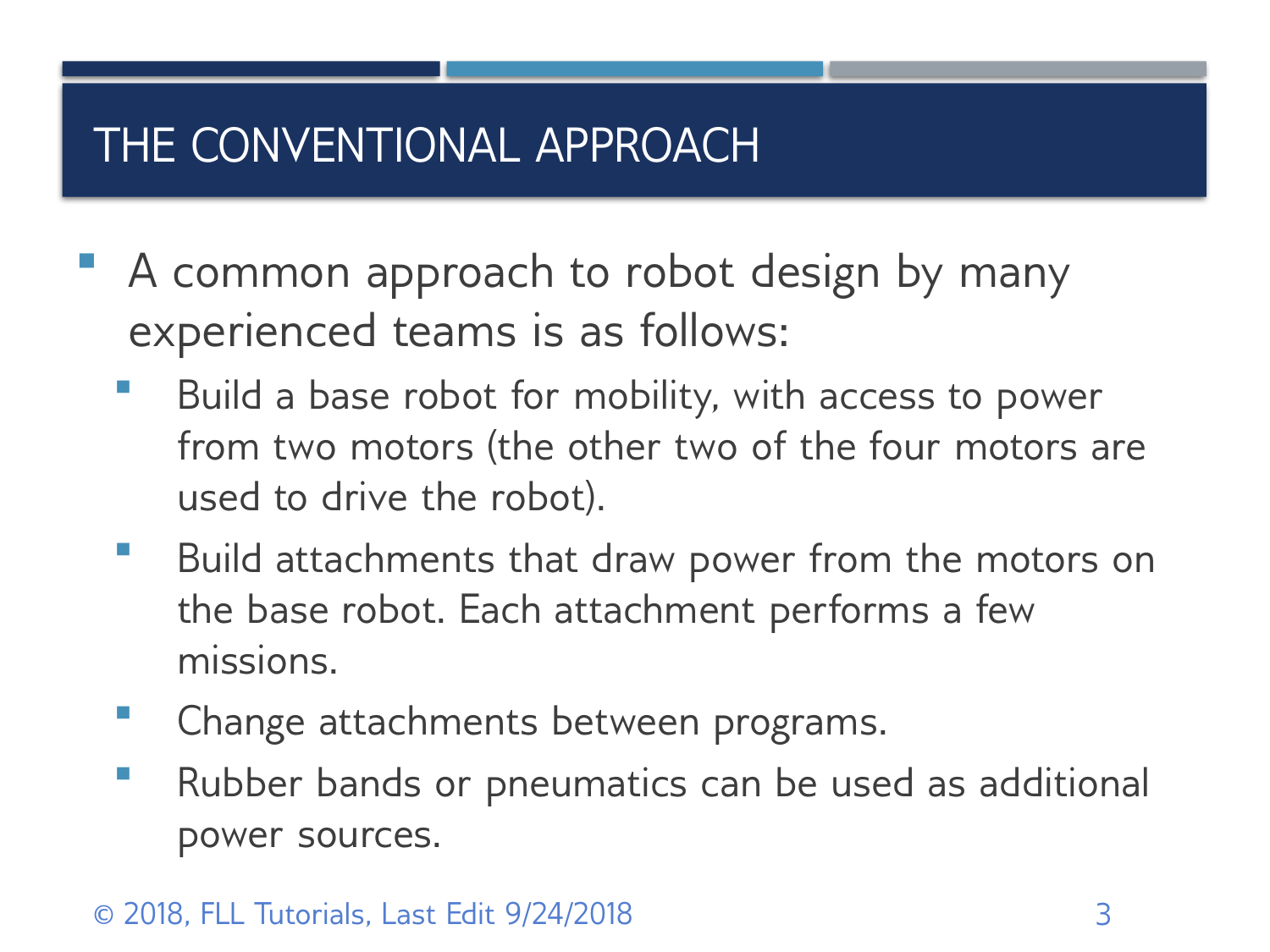

# The Conventional Approach
A common approach to robot design by many experienced teams is as follows:
Build a base robot for mobility, with access to power from two motors (the other two of the four motors are used to drive the robot).
Build attachments that draw power from the motors on the base robot. Each attachment performs a few missions.
Change attachments between programs.
Rubber bands or pneumatics can be used as additional power sources.
© 2018, FLL Tutorials, Last Edit 9/24/2018
3